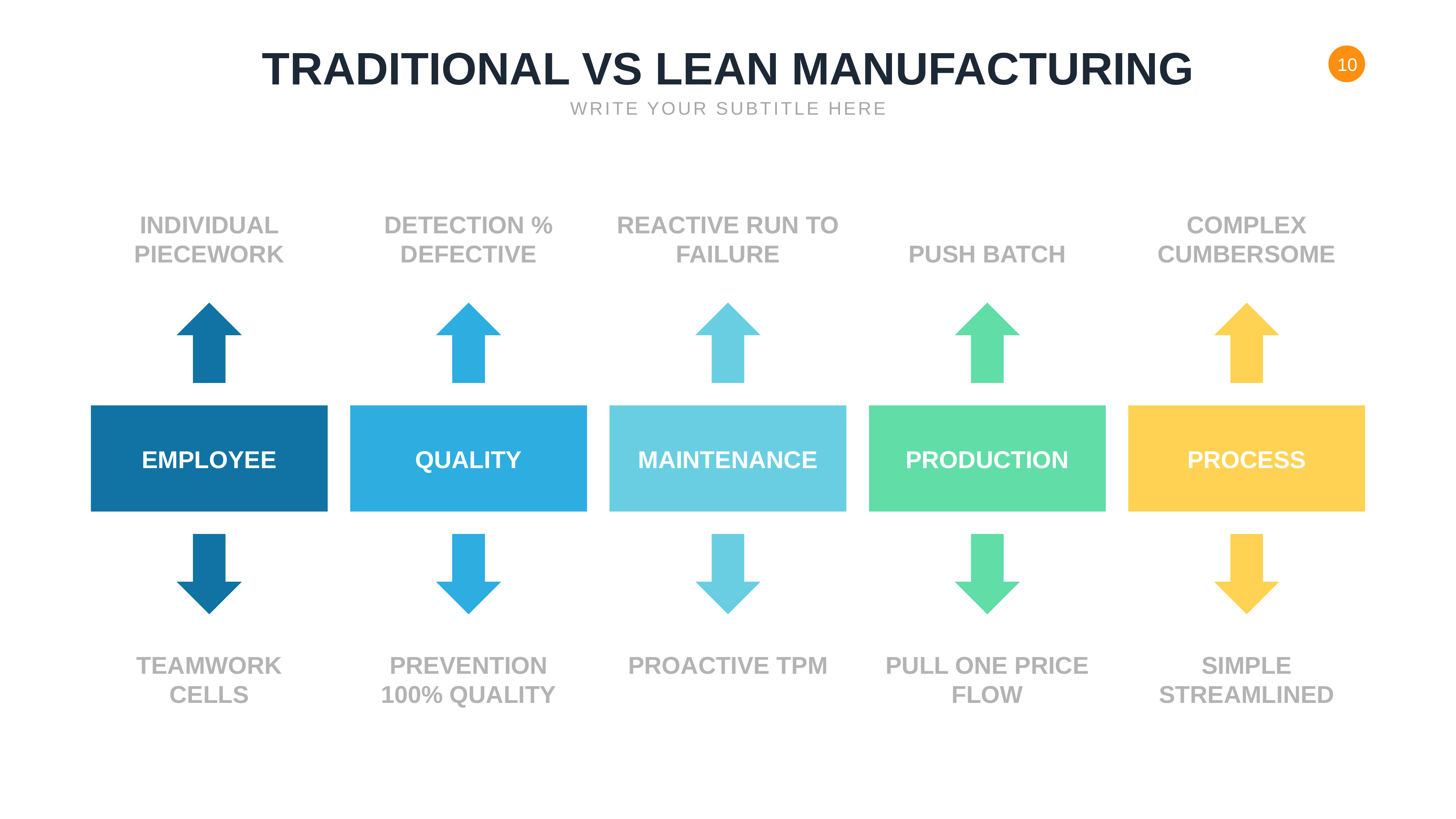

TRADITIONAL VS LEAN MANUFACTURING
WRITE YOUR SUBTITLE HERE
INDIVIDUAL PIECEWORK
DETECTION % DEFECTIVE
REACTIVE RUN TO FAILURE
COMPLEX CUMBERSOME
PUSH BATCH

EMPLOYEE
QUALITY
MAINTENANCE
PRODUCTION
PROCESS

TEAMWORK CELLS
PREVENTION 100% QUALITY
PROACTIVE TPM
PULL ONE PRICE FLOW
SIMPLE STREAMLINED